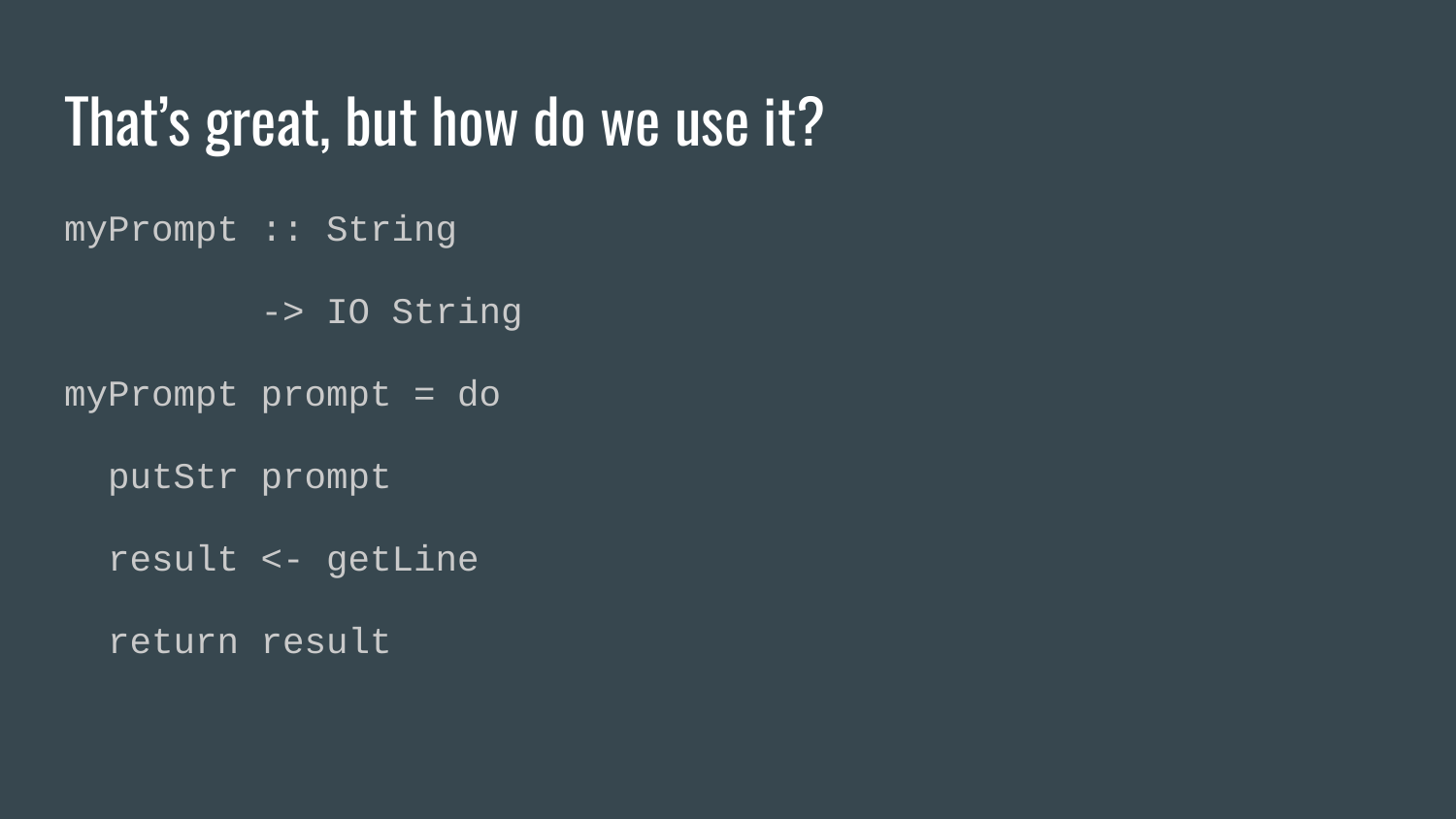

# That’s great, but how do we use it?
myPrompt :: String
         -> IO String
myPrompt prompt = do
  putStr prompt
  result <- getLine
  return result